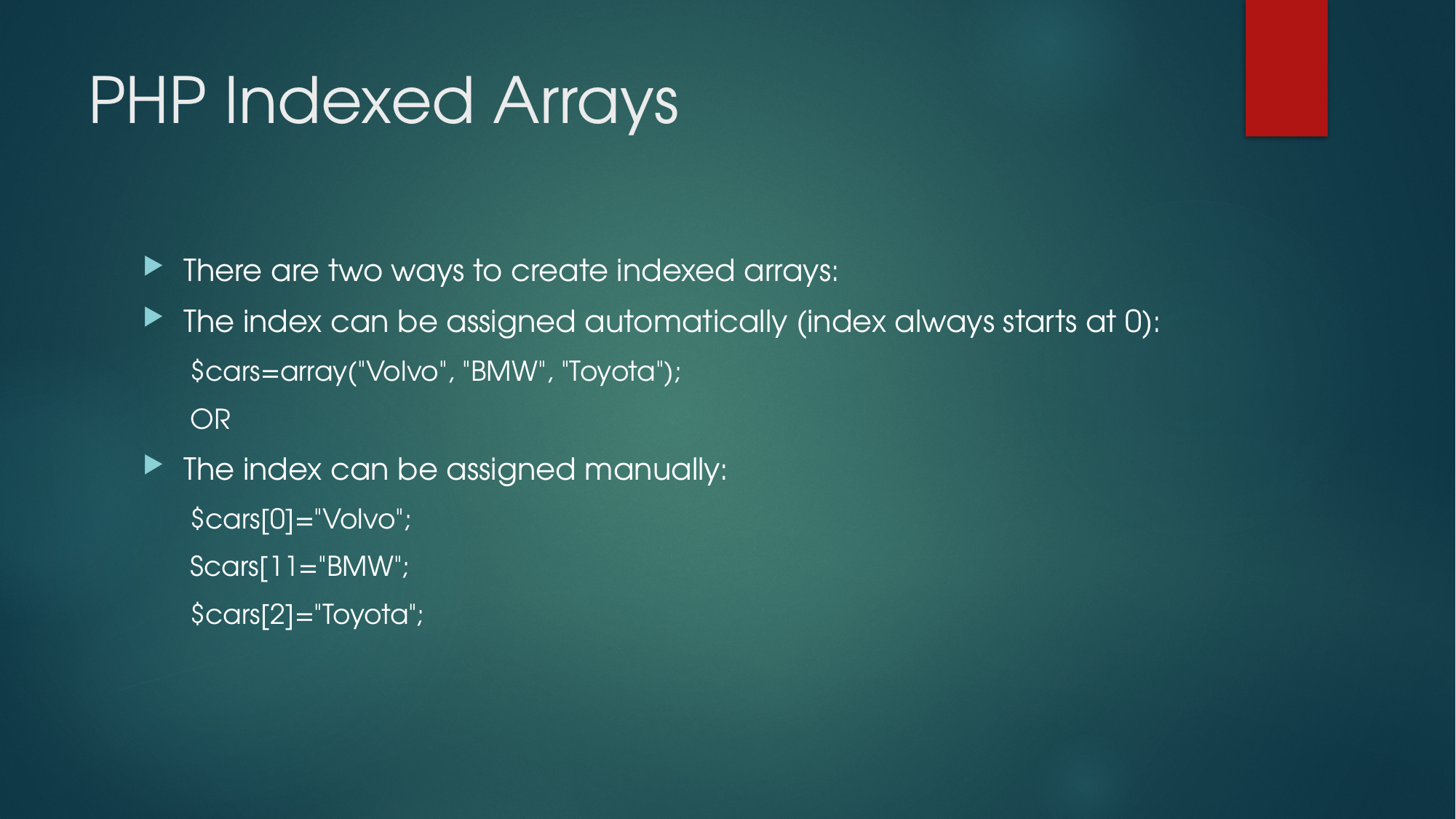

# PHP Indexed Arrays
There are two ways to create indexed arrays:
The index can be assigned automatically (index always starts at 0):
$cars=array("Volvo", "BMW", "Toyota");
OR
The index can be assigned manually:
$cars[0]="Volvo";
Scars[11="BMW";
$cars[2]="Toyota";